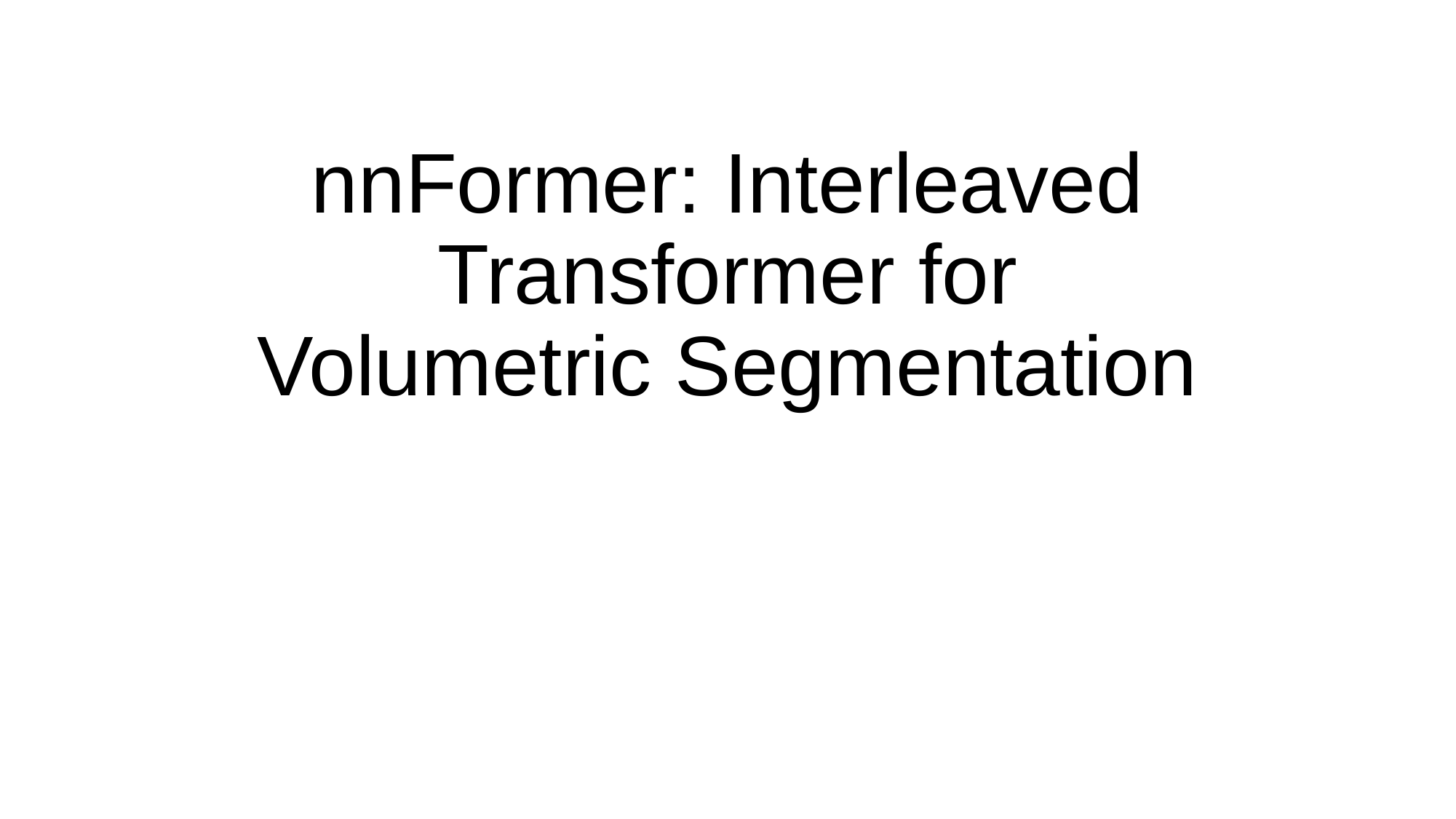

# nnFormer: Interleaved Transformer for Volumetric Segmentation